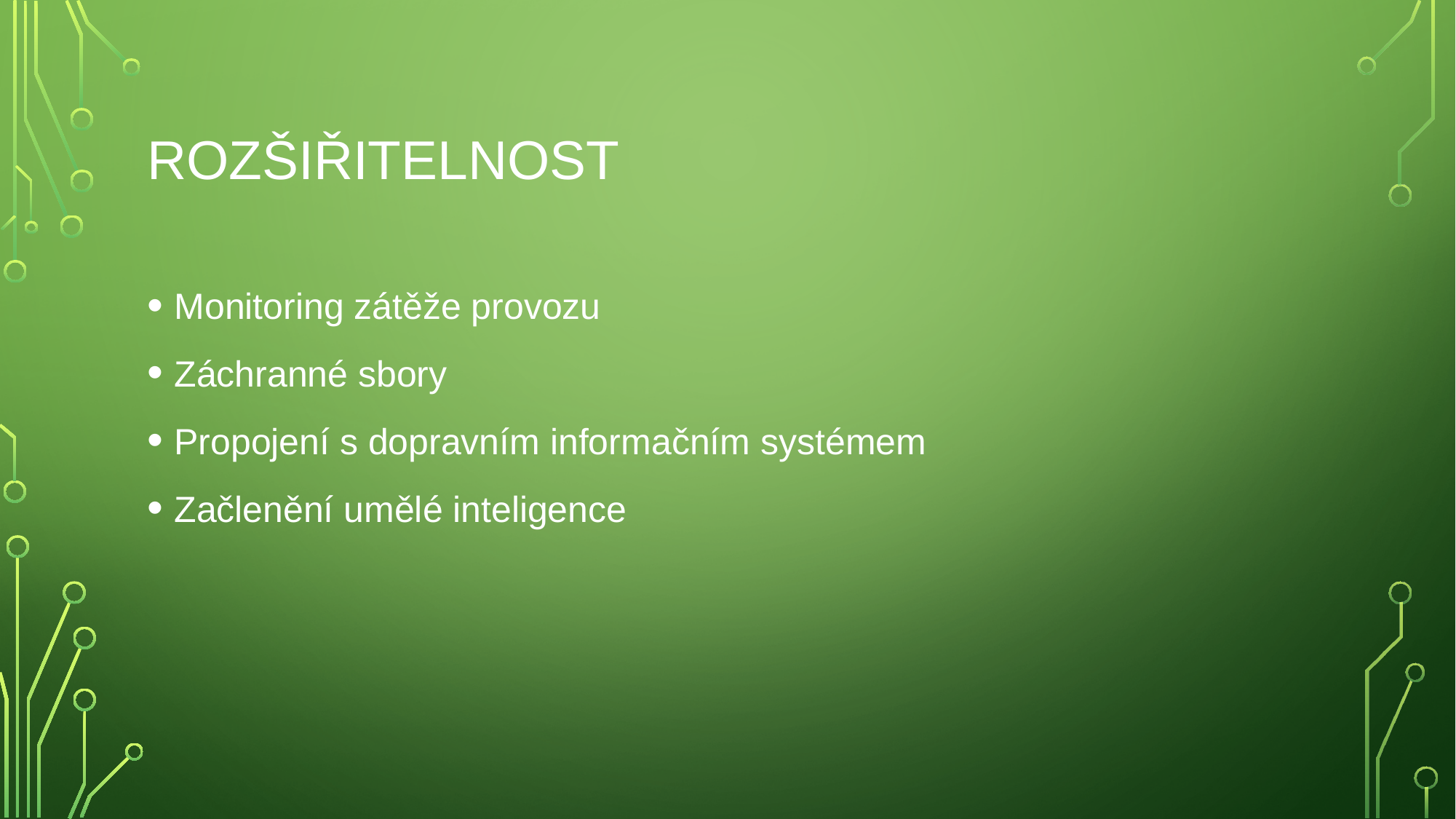

# rozšiřitelnost
Monitoring zátěže provozu
Záchranné sbory
Propojení s dopravním informačním systémem
Začlenění umělé inteligence